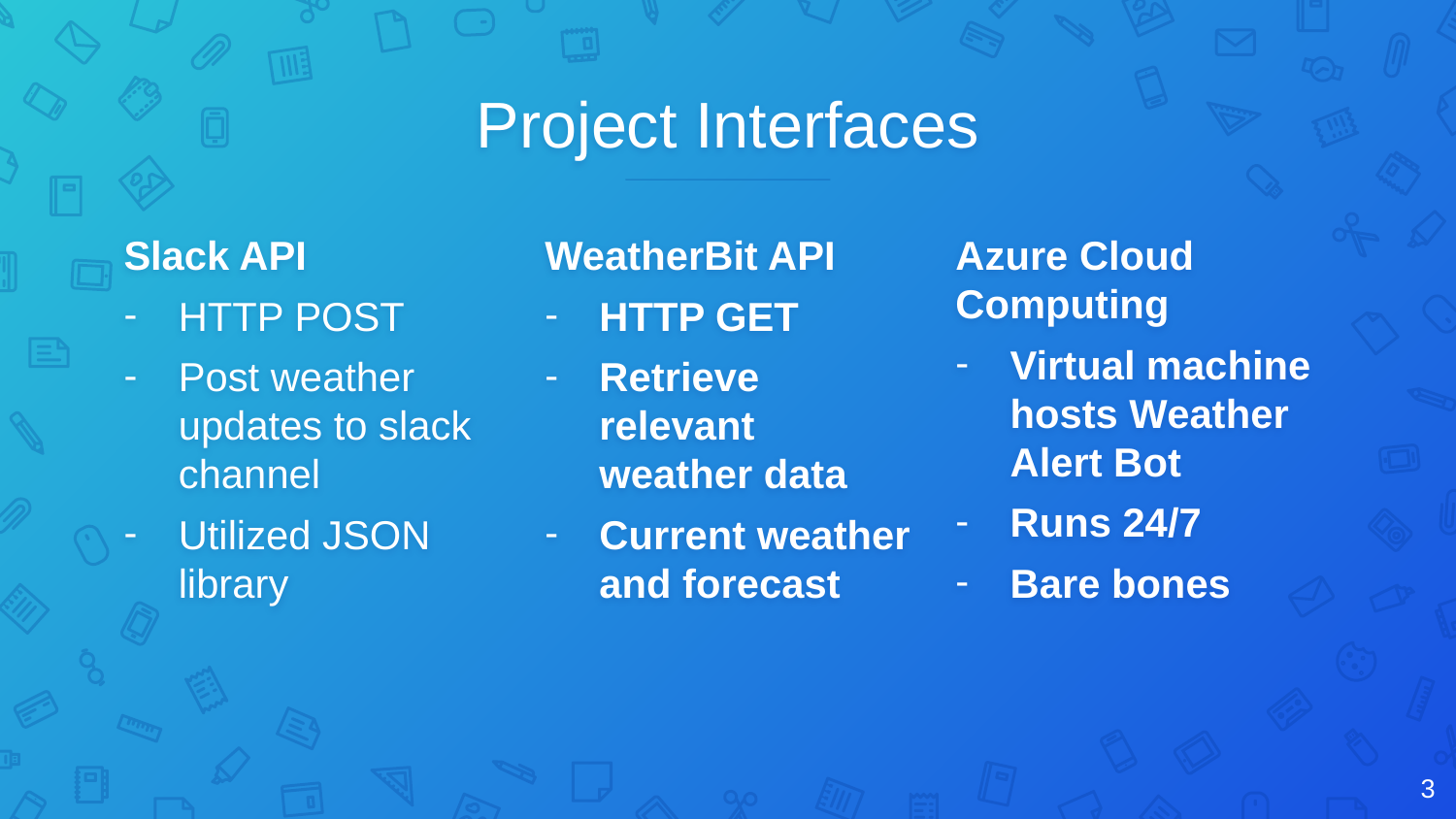

# Project Interfaces
Slack API
HTTP POST
Post weather updates to slack channel
Utilized JSON library

WeatherBit API
HTTP GET
Retrieve relevant weather data
Current weather and forecast
Azure Cloud Computing
Virtual machine hosts Weather Alert Bot
Runs 24/7
Bare bones
3